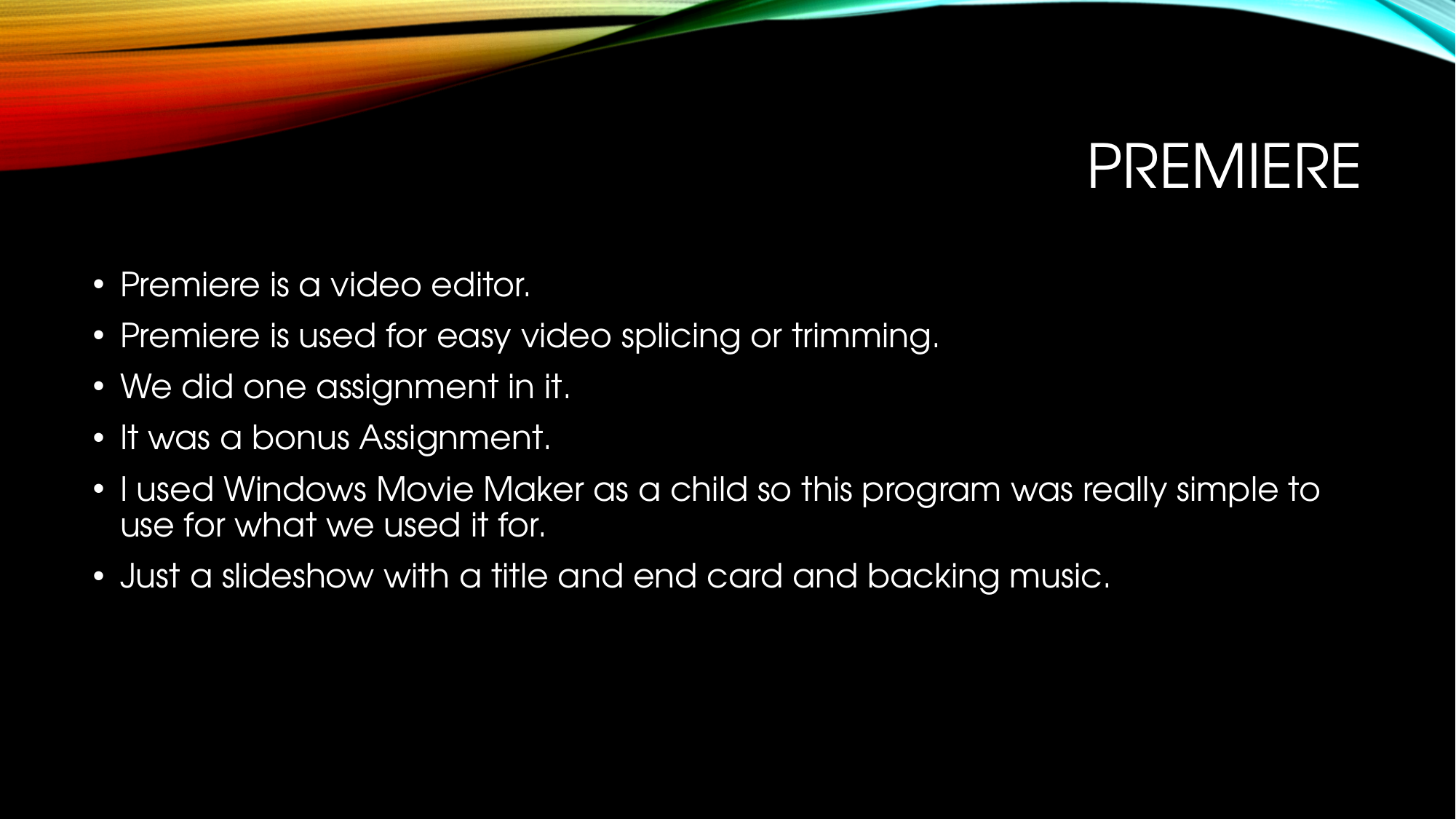

# Premiere
Premiere is a video editor.
Premiere is used for easy video splicing or trimming.
We did one assignment in it.
It was a bonus Assignment.
I used Windows Movie Maker as a child so this program was really simple to use for what we used it for.
Just a slideshow with a title and end card and backing music.